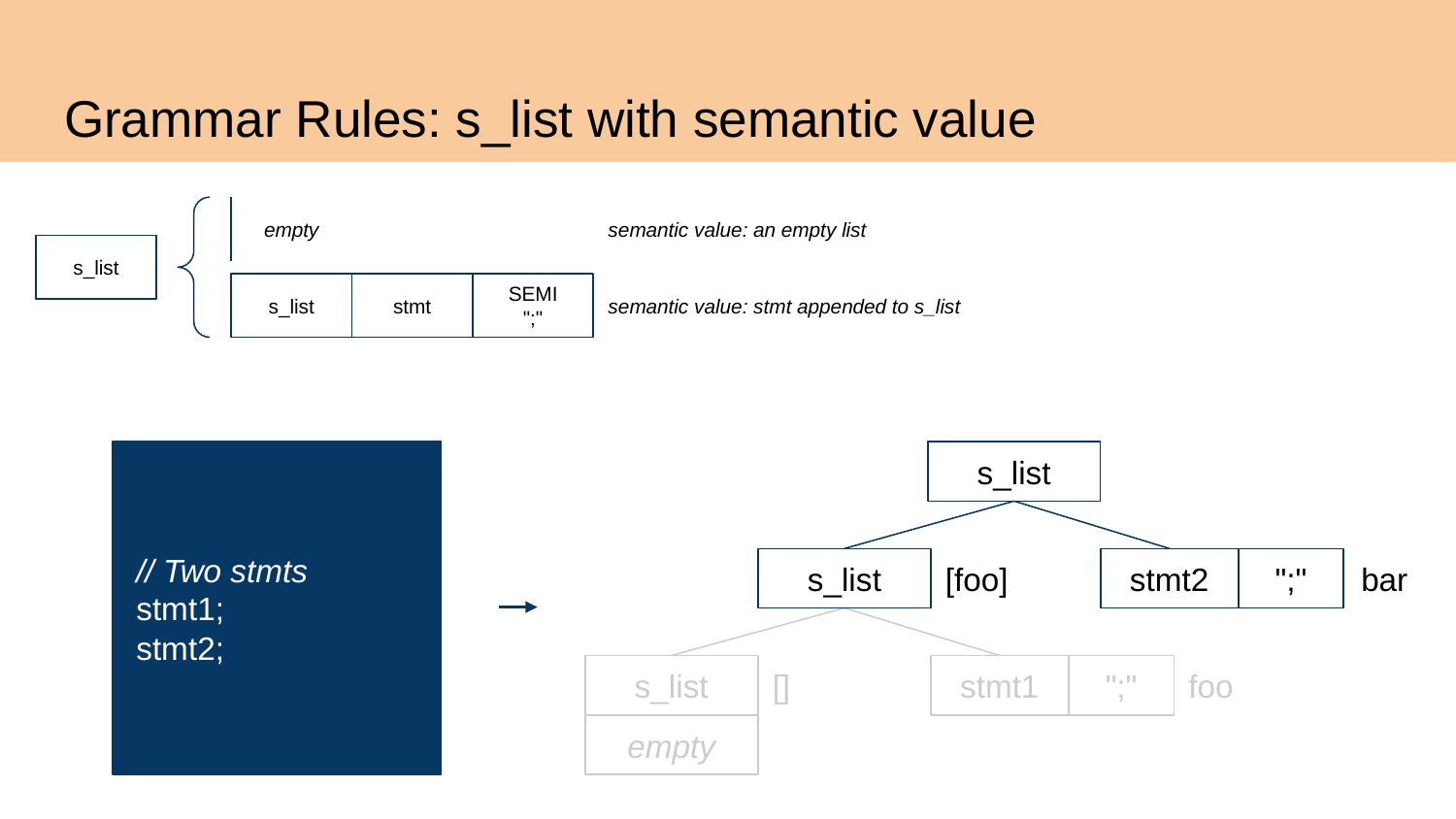

# Grammar Rules: s_list with semantic value

empty
s_list
stmt
SEMI
";"
semantic value: an empty list
semantic value: stmt appended to s_list
s_list
 // Two stmts
 stmt1;
 stmt2;
s_list
[foo]
s_list
stmt2
";"
bar
stmt1
";"
foo
s_list
[]
empty